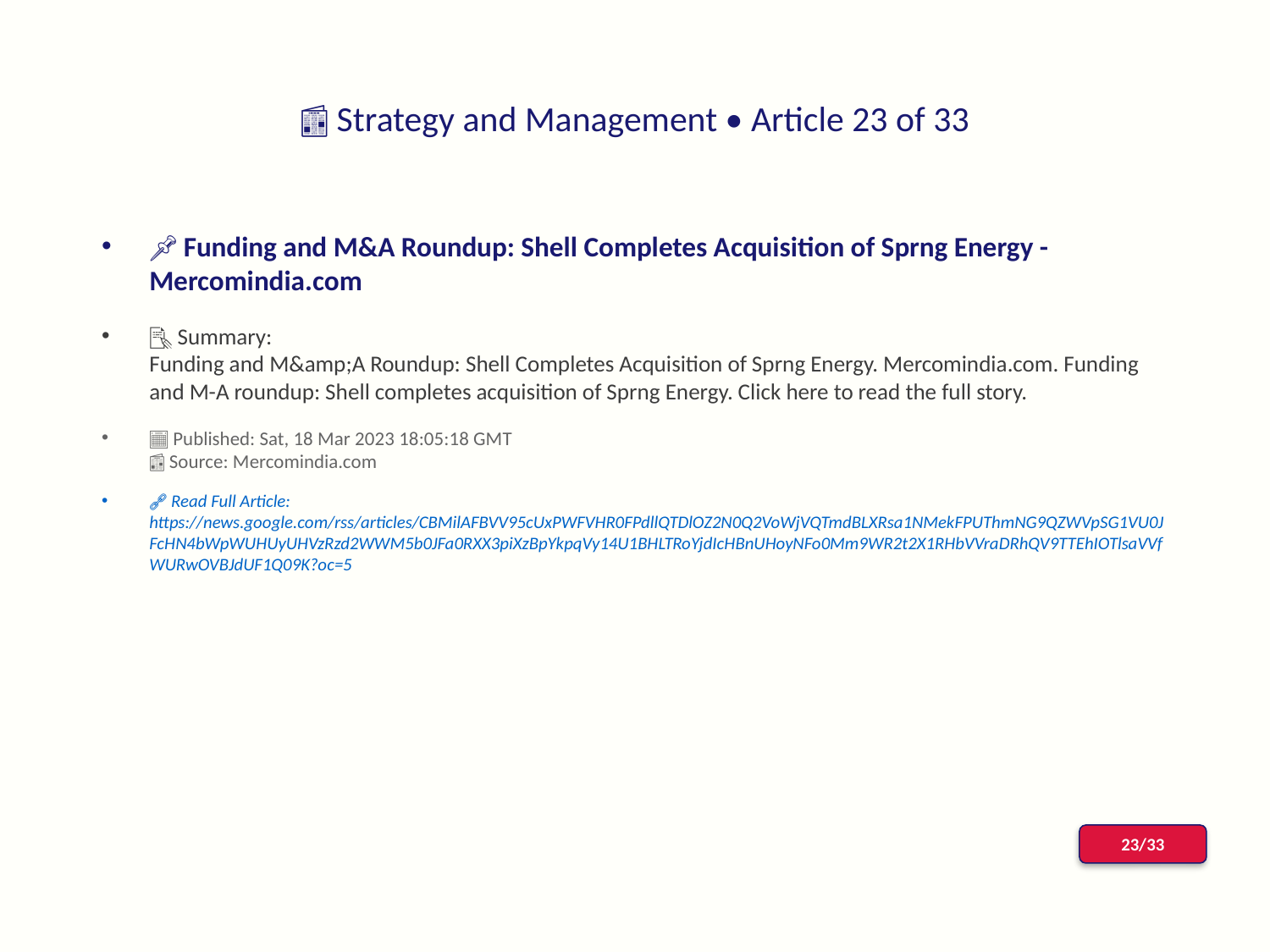

# 📰 Strategy and Management • Article 23 of 33
📌 Funding and M&A Roundup: Shell Completes Acquisition of Sprng Energy - Mercomindia.com
📝 Summary:
Funding and M&amp;A Roundup: Shell Completes Acquisition of Sprng Energy. Mercomindia.com. Funding and M-A roundup: Shell completes acquisition of Sprng Energy. Click here to read the full story.
📅 Published: Sat, 18 Mar 2023 18:05:18 GMT
📰 Source: Mercomindia.com
🔗 Read Full Article: https://news.google.com/rss/articles/CBMilAFBVV95cUxPWFVHR0FPdllQTDlOZ2N0Q2VoWjVQTmdBLXRsa1NMekFPUThmNG9QZWVpSG1VU0JFcHN4bWpWUHUyUHVzRzd2WWM5b0JFa0RXX3piXzBpYkpqVy14U1BHLTRoYjdIcHBnUHoyNFo0Mm9WR2t2X1RHbVVraDRhQV9TTEhIOTlsaVVfWURwOVBJdUF1Q09K?oc=5
23/33